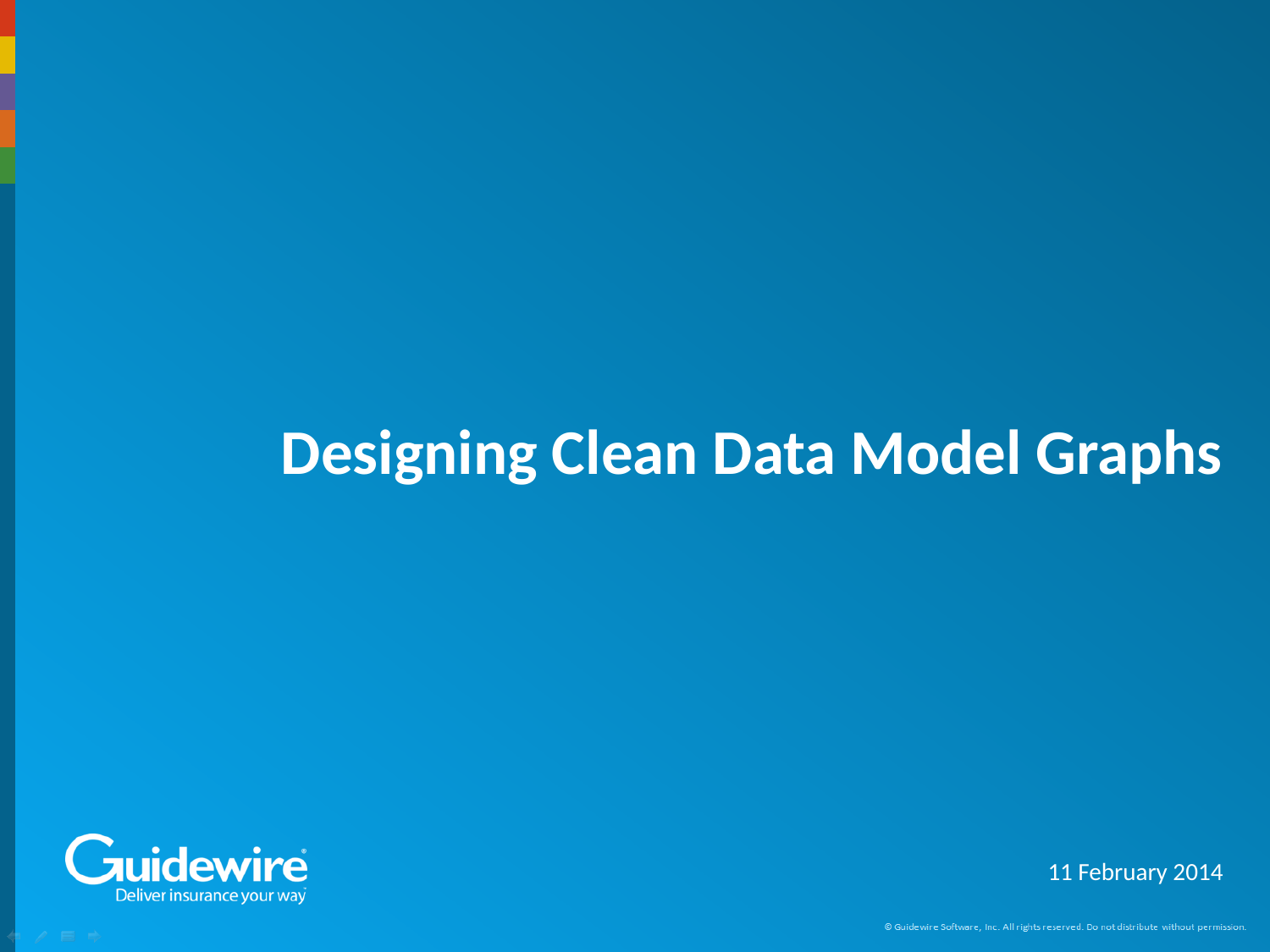

# Designing Clean Data Model Graphs
11 February 2014